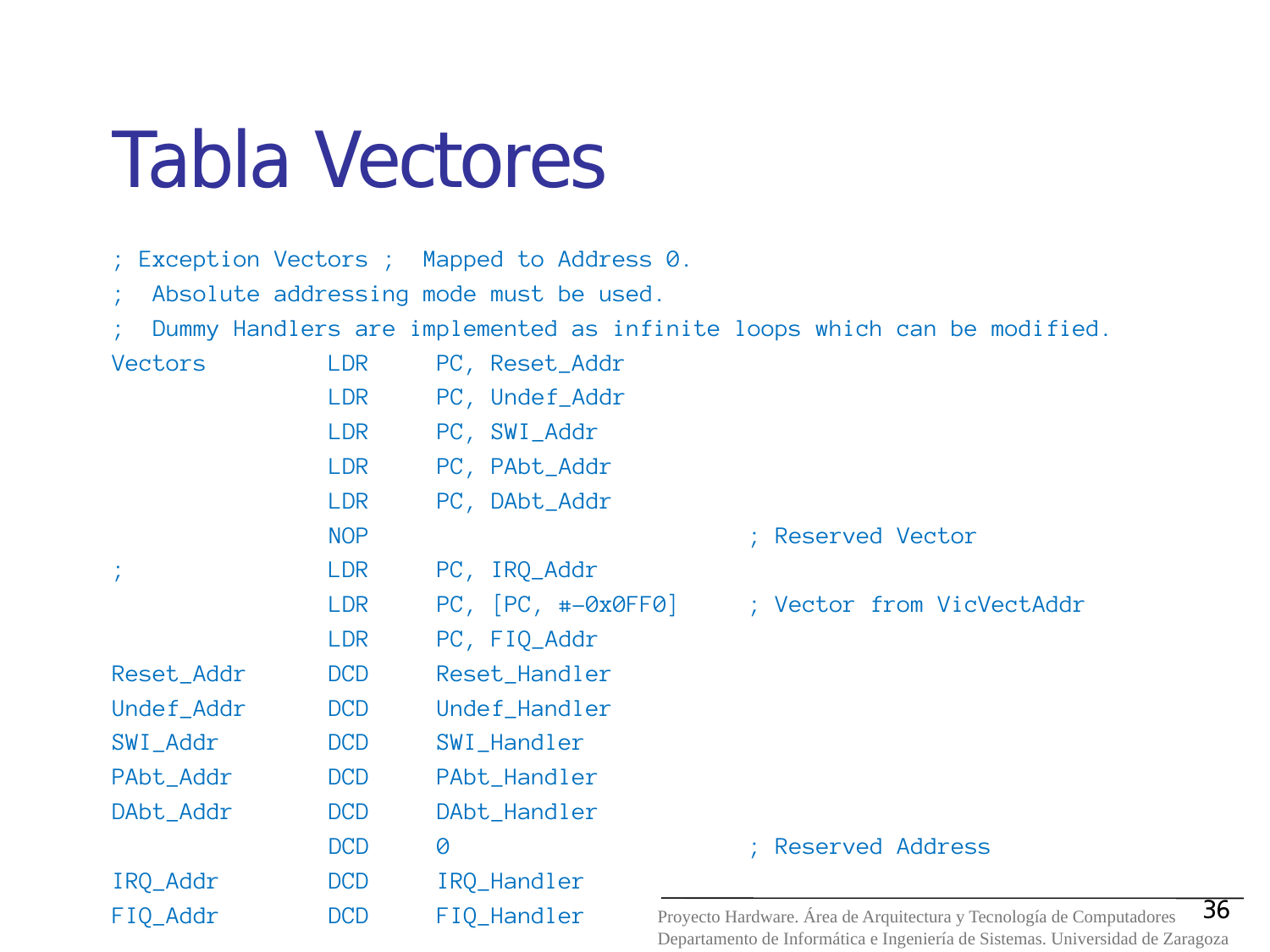

# Tabla Vectores
; Exception Vectors ;  Mapped to Address 0.
;  Absolute addressing mode must be used.
;  Dummy Handlers are implemented as infinite loops which can be modified.
Vectors         LDR     PC, Reset_Addr
                LDR     PC, Undef_Addr
                LDR     PC, SWI_Addr
                LDR     PC, PAbt_Addr
                LDR     PC, DAbt_Addr
                NOP                            ; Reserved Vector
;               LDR     PC, IRQ_Addr
                LDR     PC, [PC, #-0x0FF0]     ; Vector from VicVectAddr
                LDR     PC, FIQ_Addr
Reset_Addr      DCD     Reset_Handler
Undef_Addr      DCD     Undef_Handler
SWI_Addr        DCD     SWI_Handler
PAbt_Addr       DCD     PAbt_Handler
DAbt_Addr       DCD     DAbt_Handler
                DCD     0                      ; Reserved Address
IRQ_Addr        DCD     IRQ_Handler
FIQ_Addr        DCD     FIQ_Handler
36